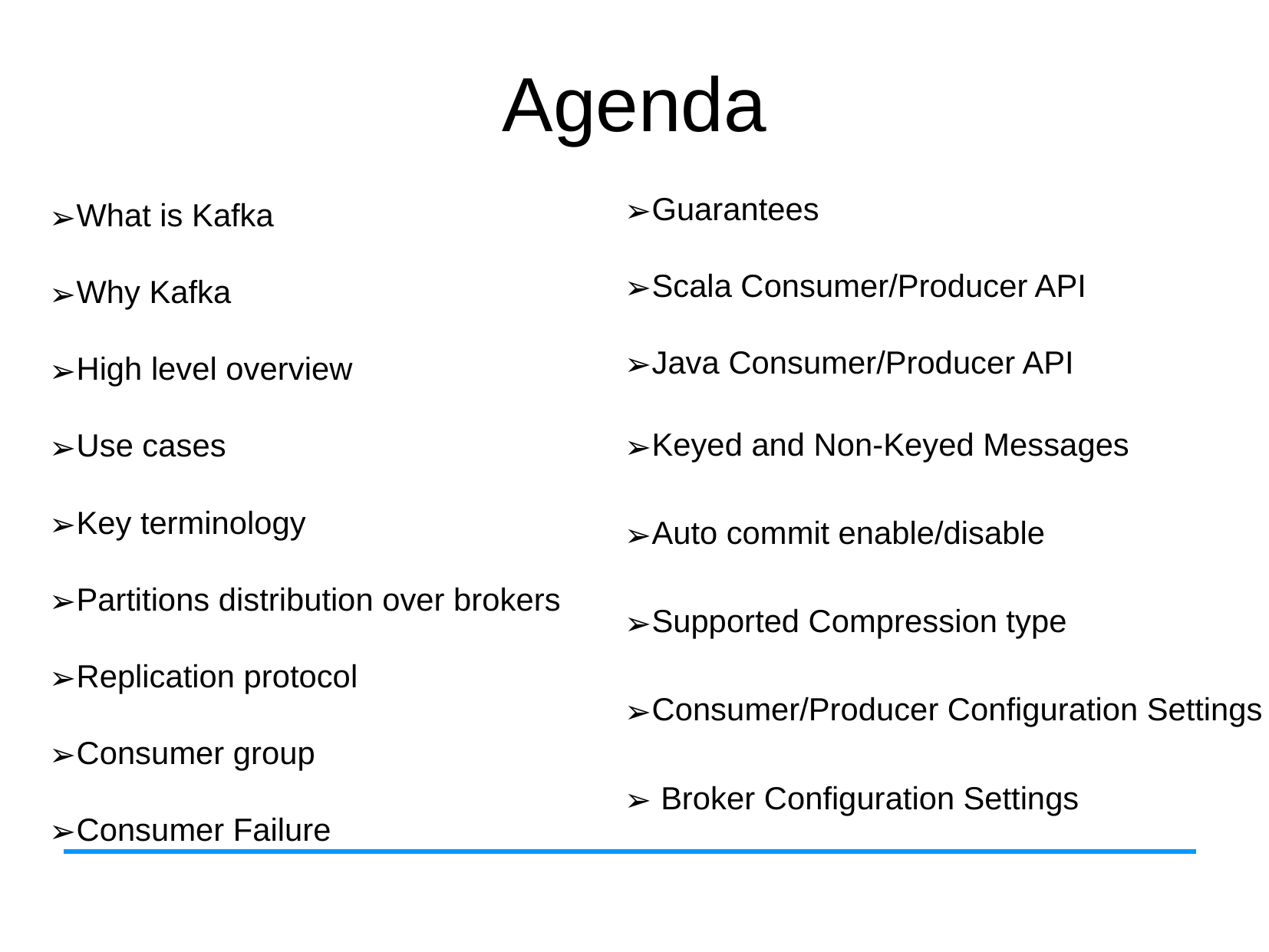

Agenda
Guarantees

Scala Consumer/Producer API

Java Consumer/Producer API

Keyed and Non-Keyed Messages

Auto commit enable/disable

Supported Compression type

Consumer/Producer Configuration Settings

 Broker Configuration Settings

What is Kafka

Why Kafka

High level overview

Use cases

Key terminology

Partitions distribution over brokers

Replication protocol

Consumer group

Consumer Failure